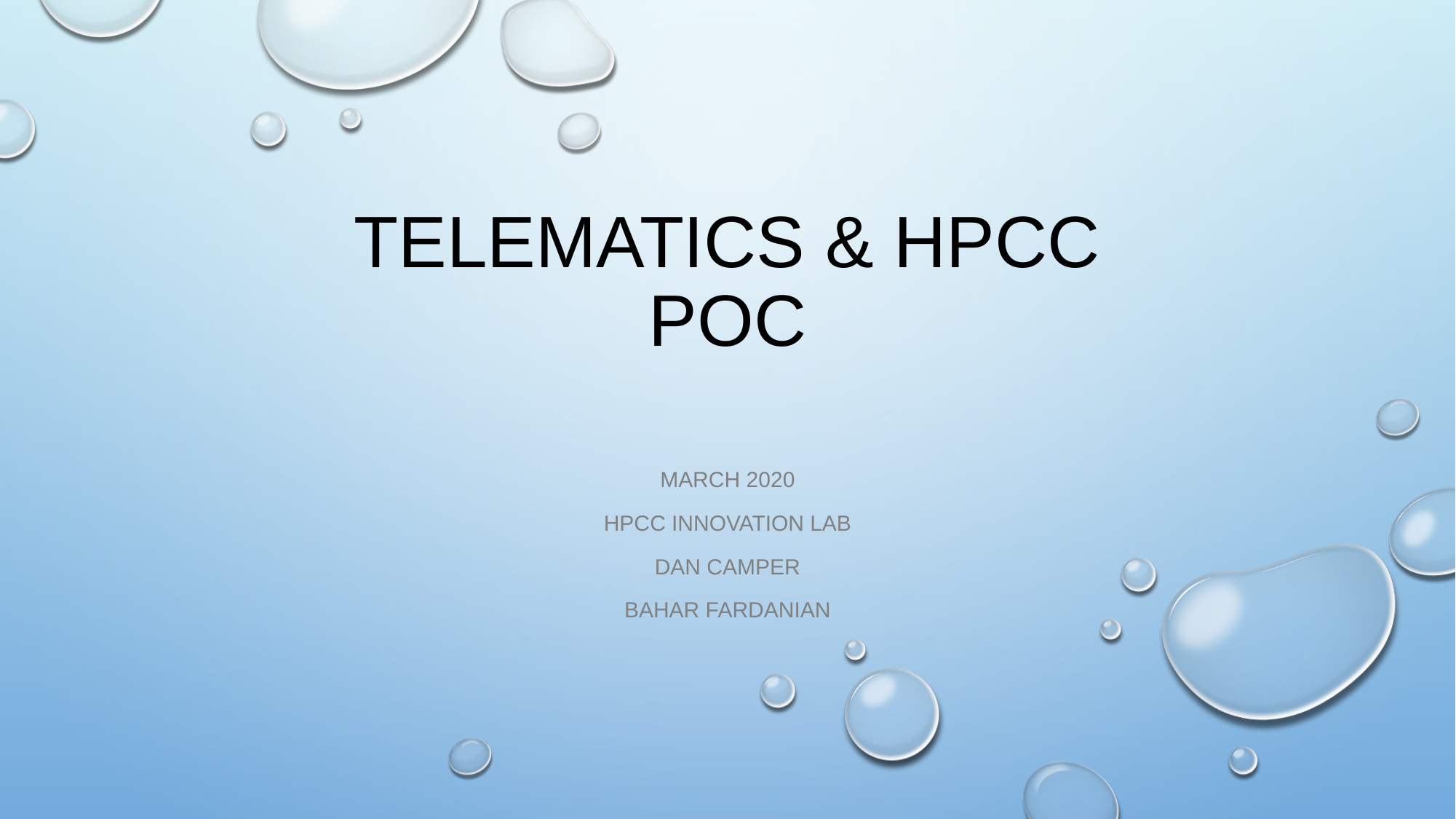

# Telematics & HPCC POC
March 2020
HPCC Innovation Lab
Dan camper
Bahar Fardanian